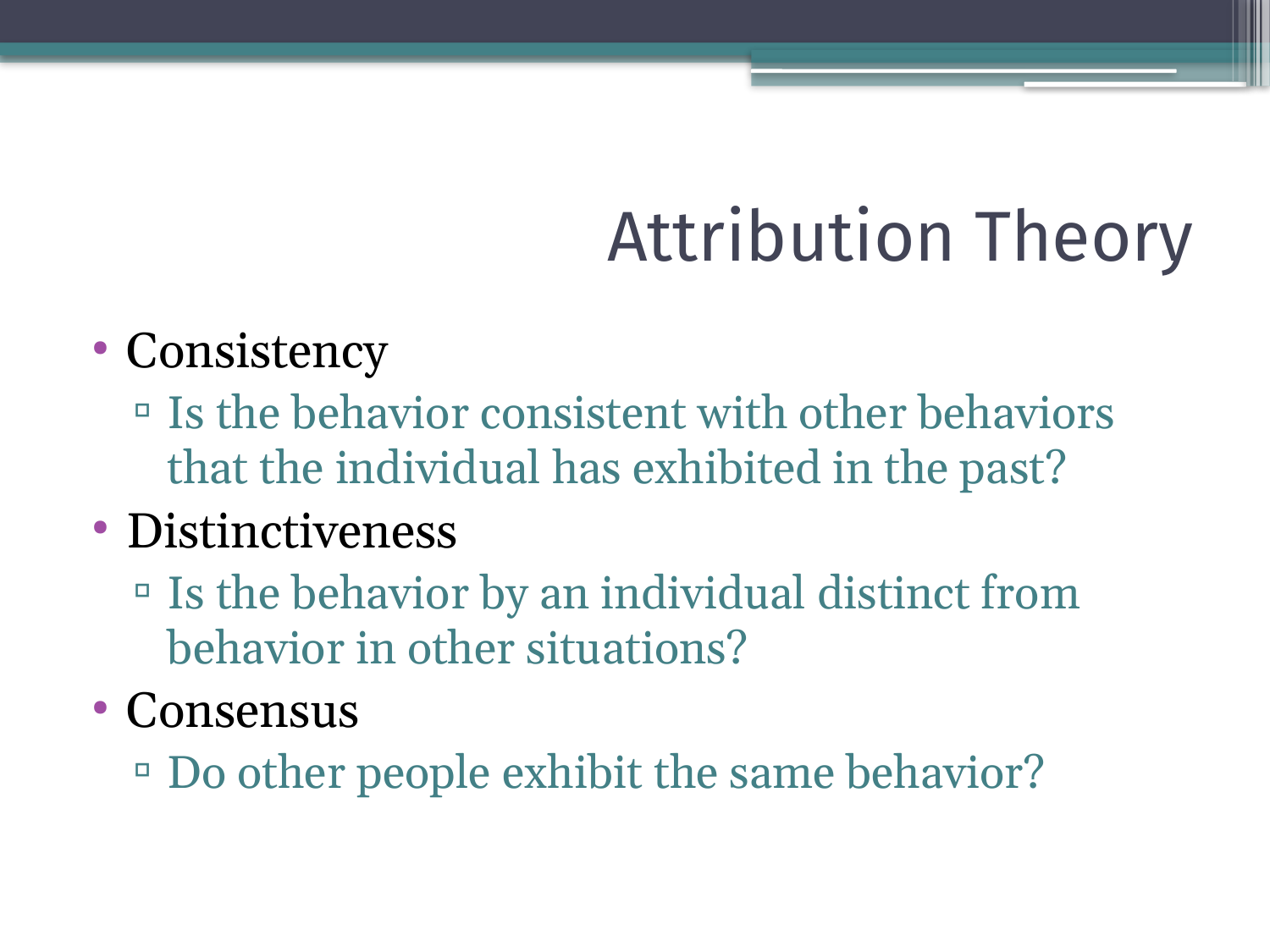

# Attribution Theory
Consistency
Is the behavior consistent with other behaviors that the individual has exhibited in the past?
Distinctiveness
Is the behavior by an individual distinct from behavior in other situations?
Consensus
Do other people exhibit the same behavior?